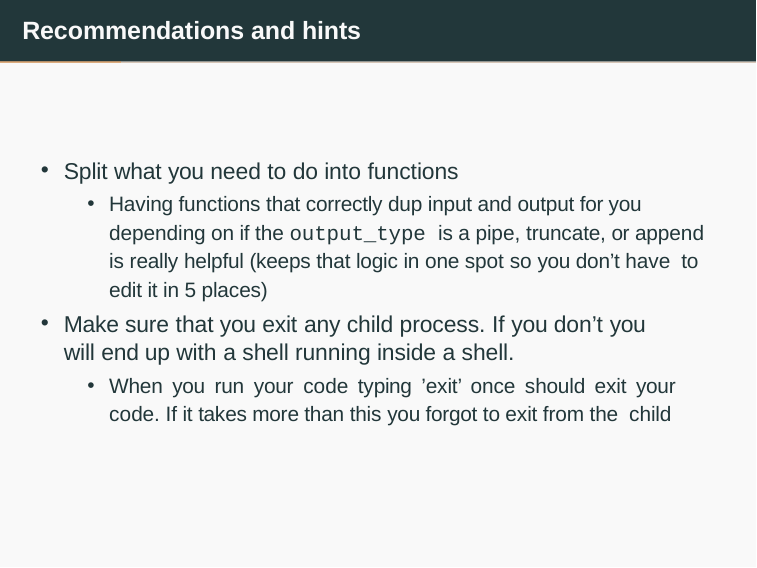

# Recommendations and hints

Split what you need to do into functions
Having functions that correctly dup input and output for you  depending on if the output_type is a pipe, truncate, or append  is really helpful (keeps that logic in one spot so you don’t have  to edit it in 5 places)
Make sure that you exit any child process. If you don’t you  will end up with a shell running inside a shell.
When you run your code typing ’exit’ once should exit your  code. If it takes more than this you forgot to exit from the  child